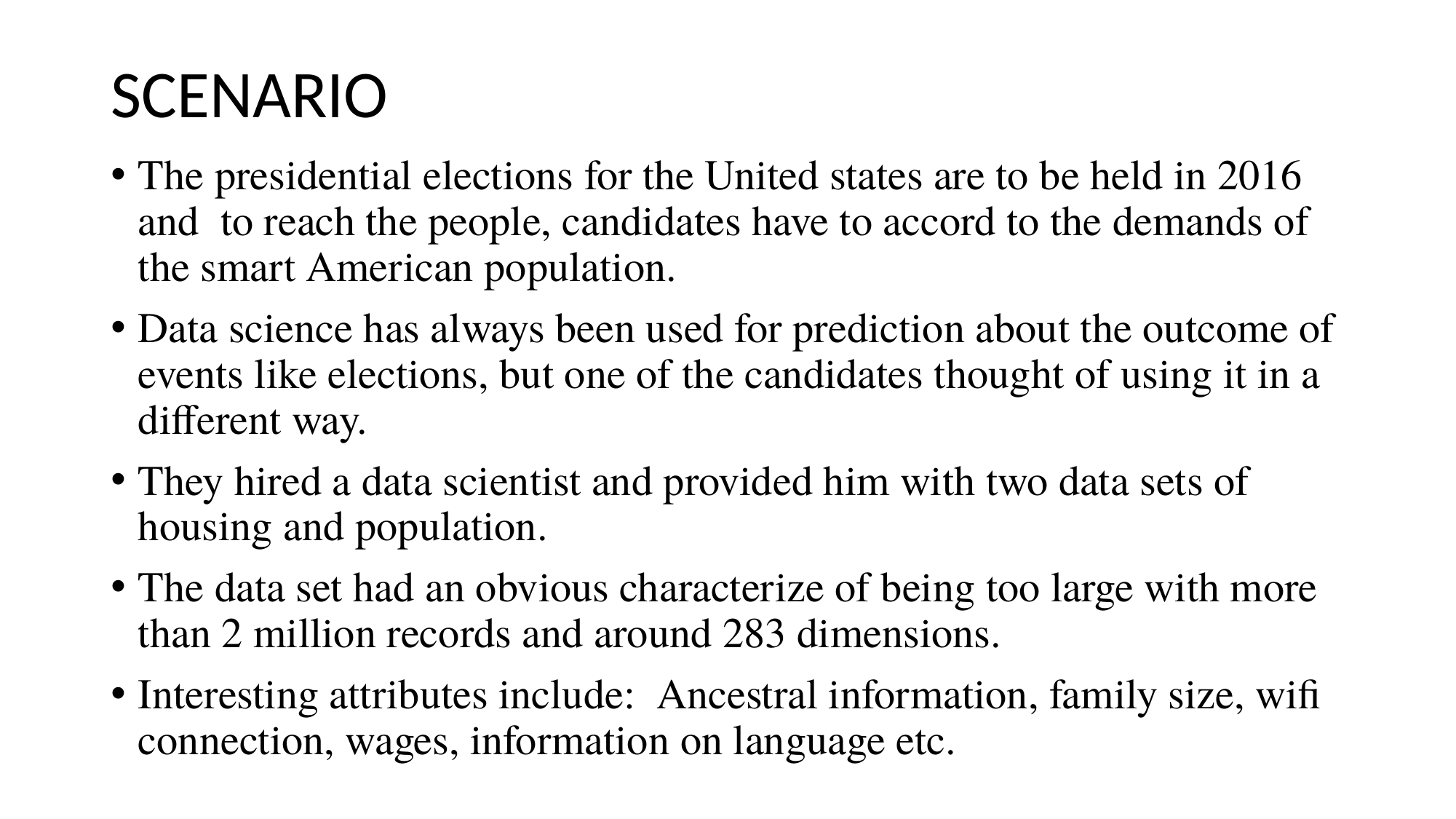

# SCENARIO
The presidential elections for the United states are to be held in 2016 and  to reach the people, candidates have to accord to the demands of the smart American population.
Data science has always been used for prediction about the outcome of events like elections, but one of the candidates thought of using it in a different way.
They hired a data scientist and provided him with two data sets of housing and population.
The data set had an obvious characterize of being too large with more than 2 million records and around 283 dimensions.
Interesting attributes include:  Ancestral information, family size, wifi connection, wages, information on language etc.